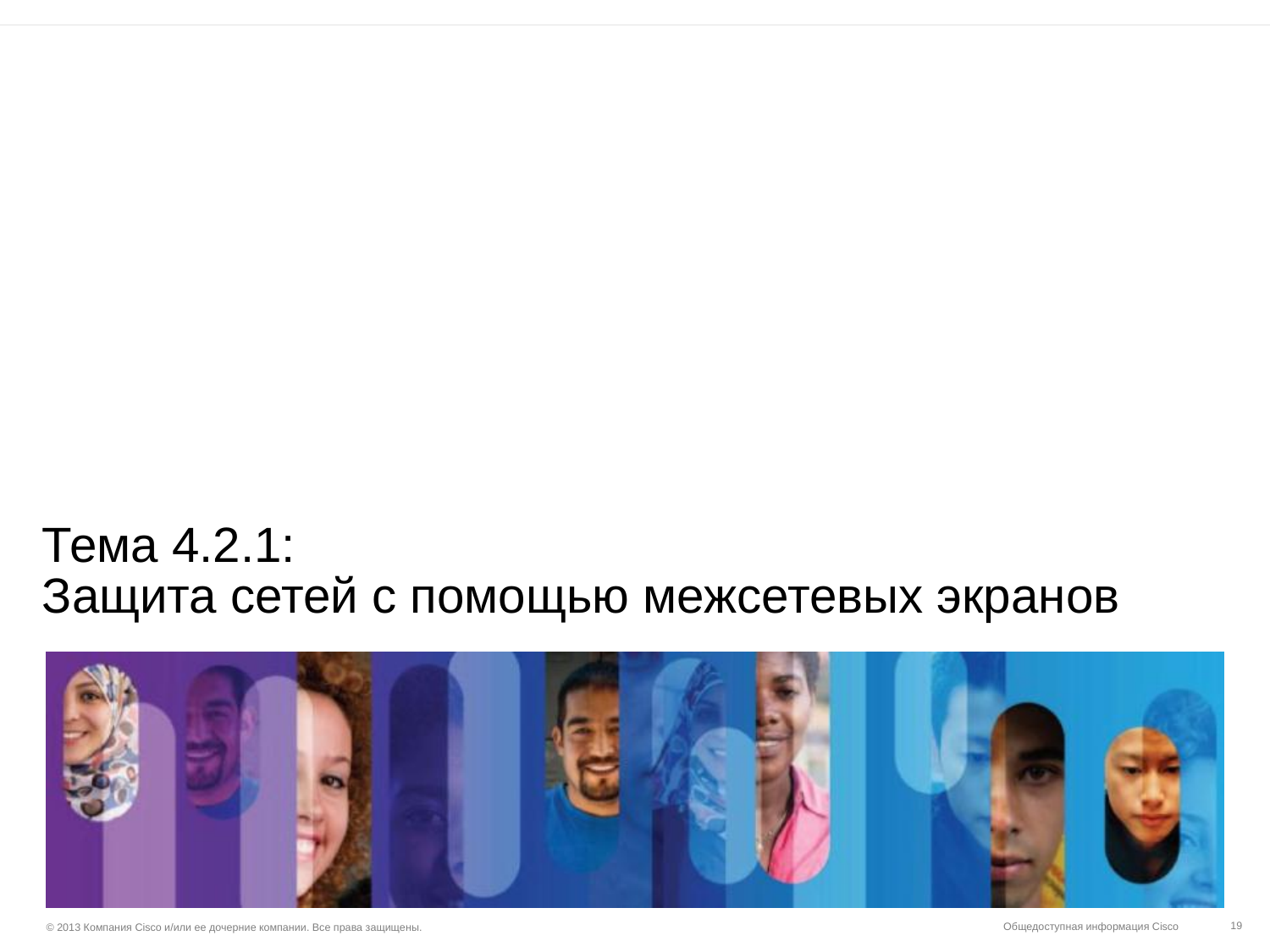

# Тема 4.2.1: Защита сетей с помощью межсетевых экранов